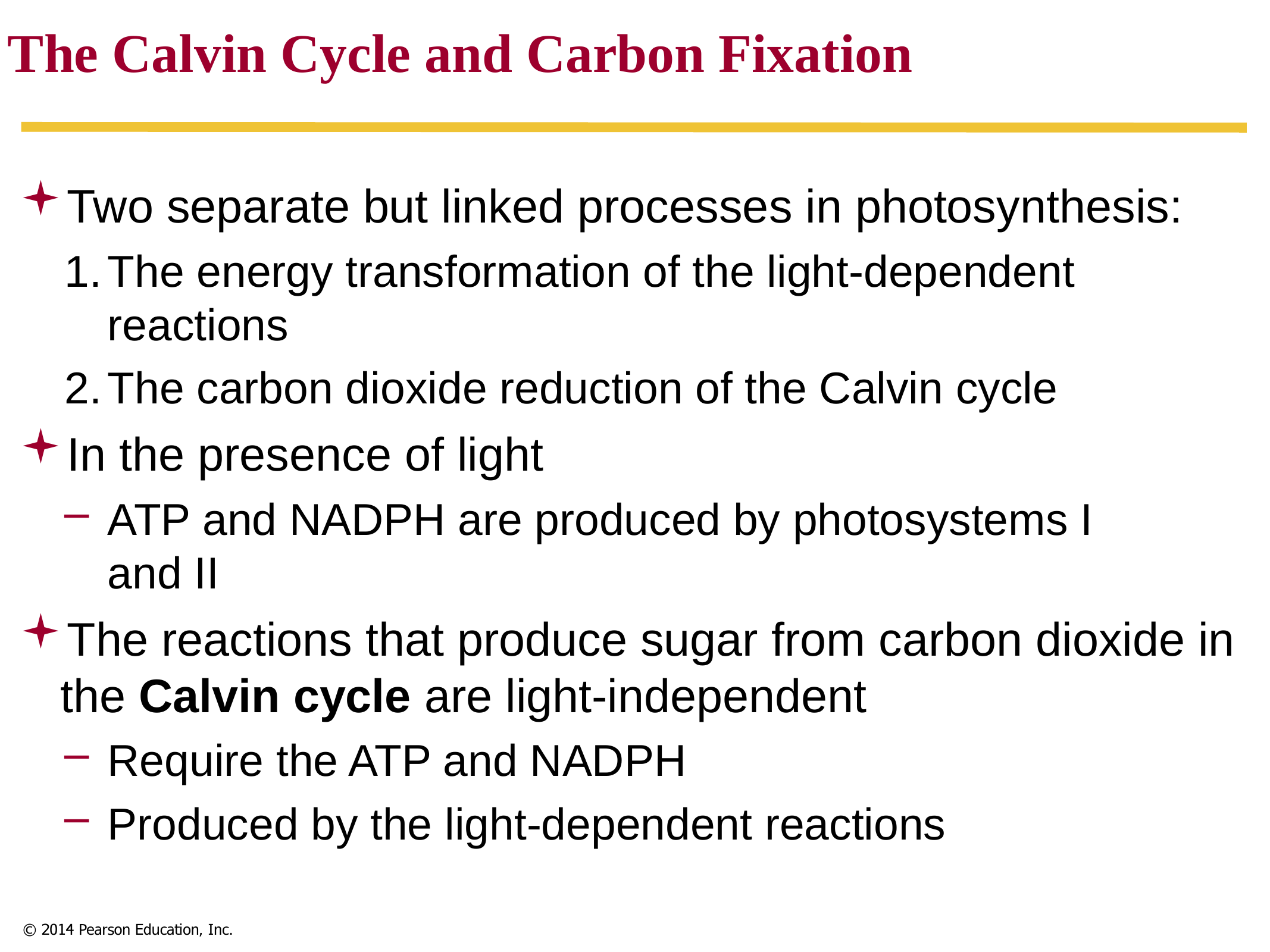

The Calvin Cycle and Carbon Fixation

Two separate but linked processes in photosynthesis:
The energy transformation of the light-dependent reactions
The carbon dioxide reduction of the Calvin cycle
In the presence of light
ATP and NADPH are produced by photosystems I
and II
The reactions that produce sugar from carbon dioxide in the Calvin cycle are light-independent
Require the ATP and NADPH
Produced by the light-dependent reactions